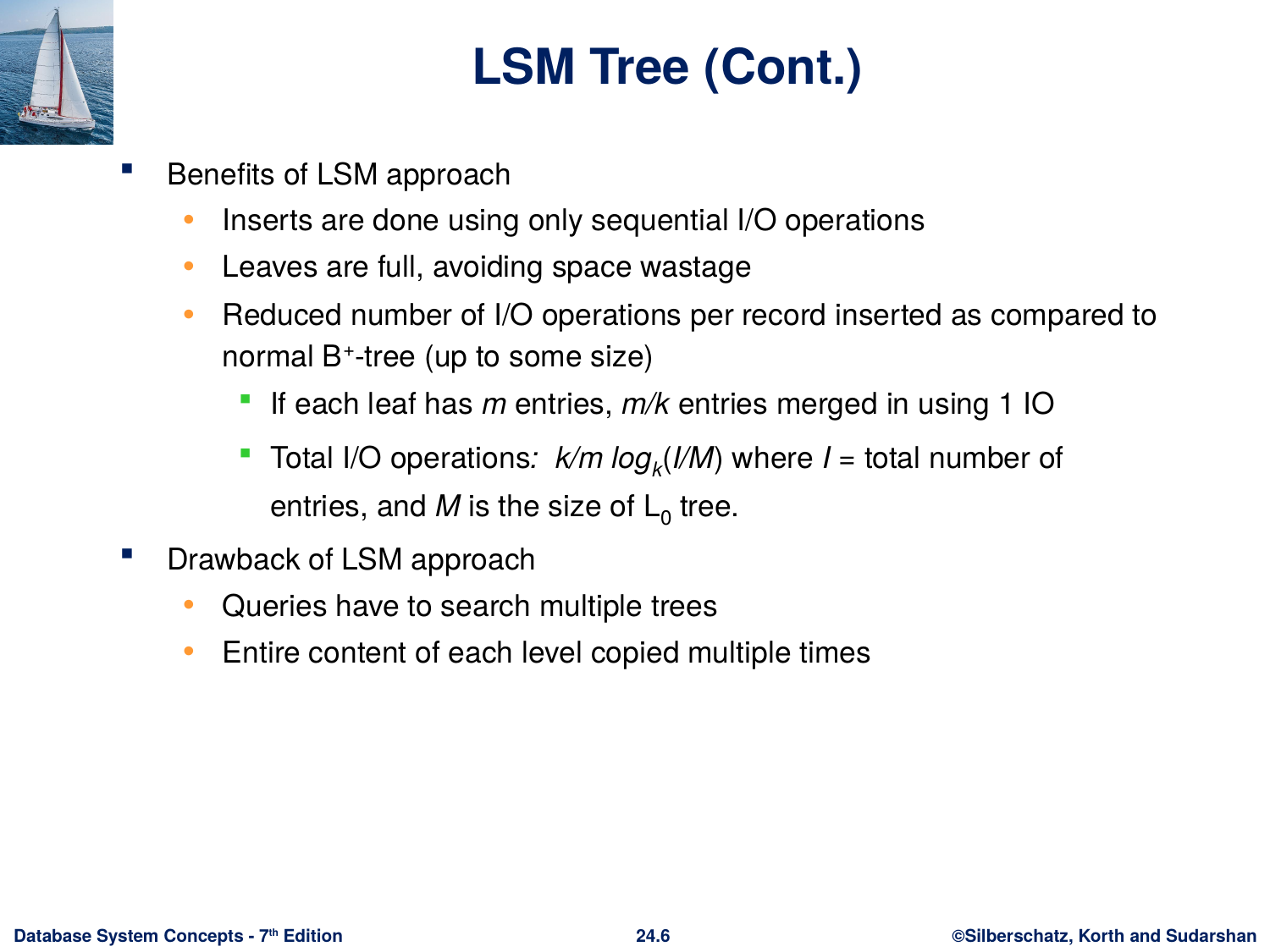

# LSM Tree (Cont.)
Benefits of LSM approach
Inserts are done using only sequential I/O operations
Leaves are full, avoiding space wastage
Reduced number of I/O operations per record inserted as compared to normal B+-tree (up to some size)
If each leaf has m entries, m/k entries merged in using 1 IO
Total I/O operations:  k/m logk(I/M) where I = total number of entries, and M is the size of L0 tree.
Drawback of LSM approach
Queries have to search multiple trees
Entire content of each level copied multiple times